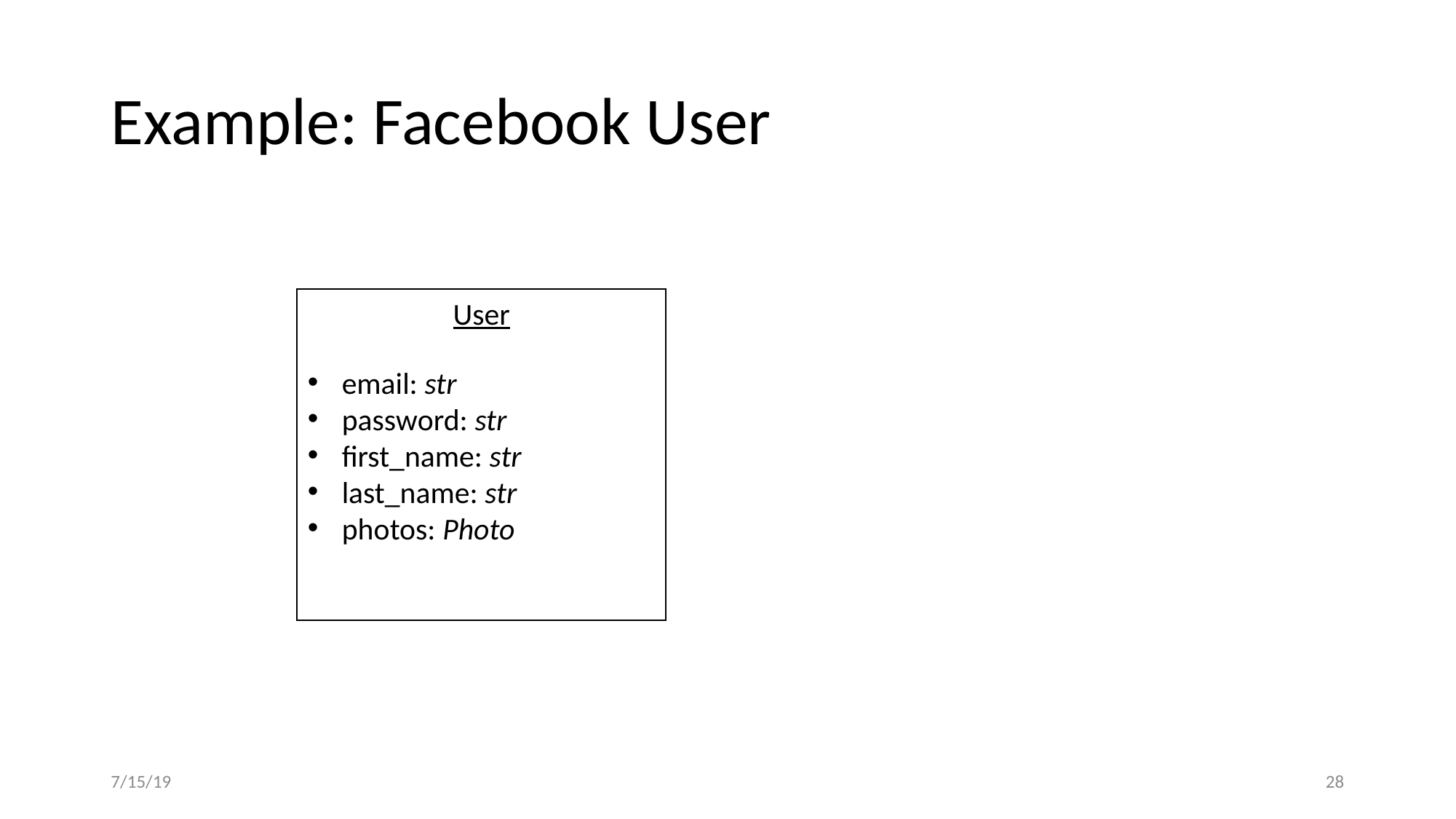

# Example: Facebook User
User

email: str
password: str
first_name: str
last_name: str
photos: Photo
7/15/19
28